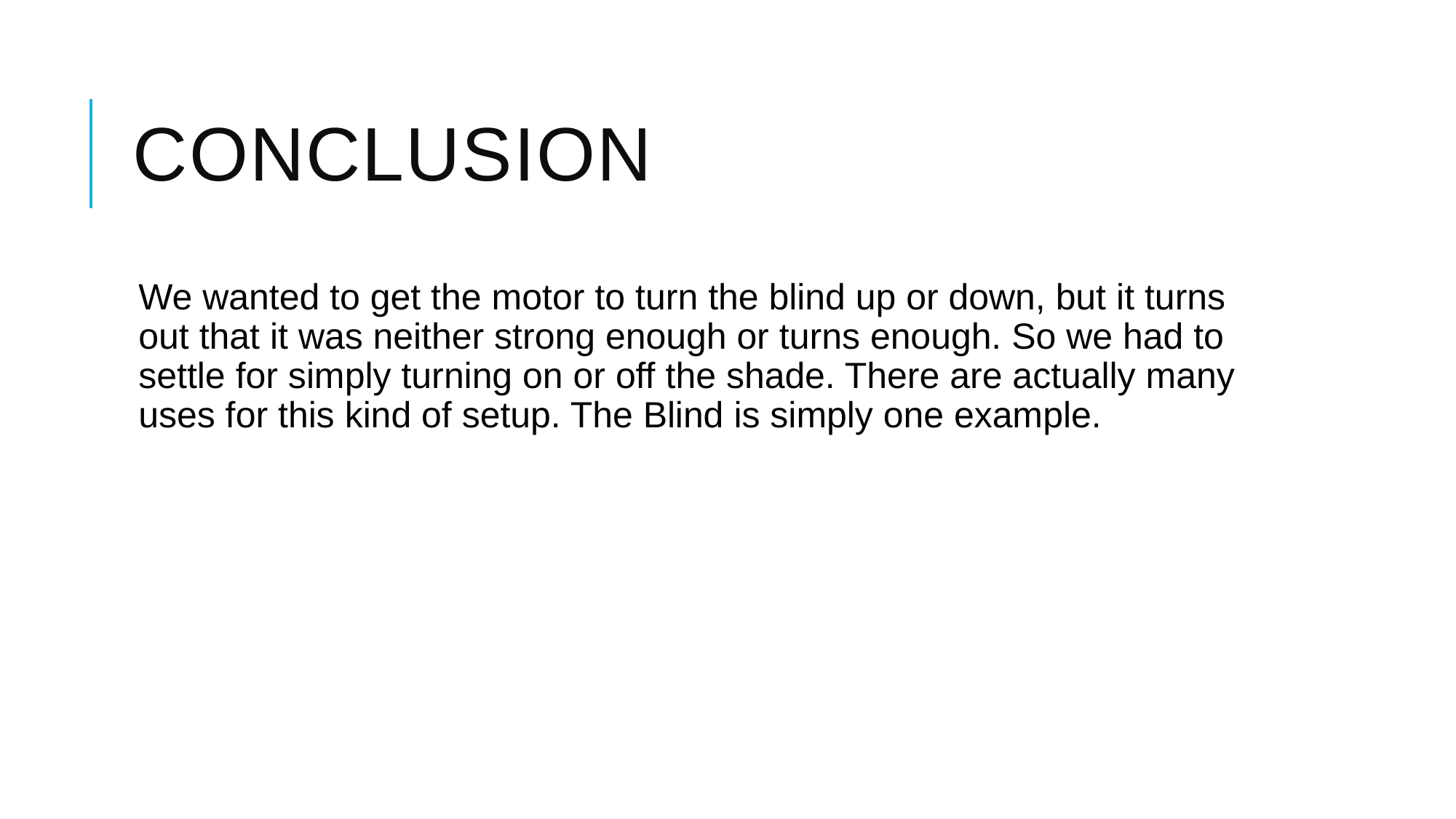

# CONCLUSION
We wanted to get the motor to turn the blind up or down, but it turns out that it was neither strong enough or turns enough. So we had to settle for simply turning on or off the shade. There are actually many uses for this kind of setup. The Blind is simply one example.